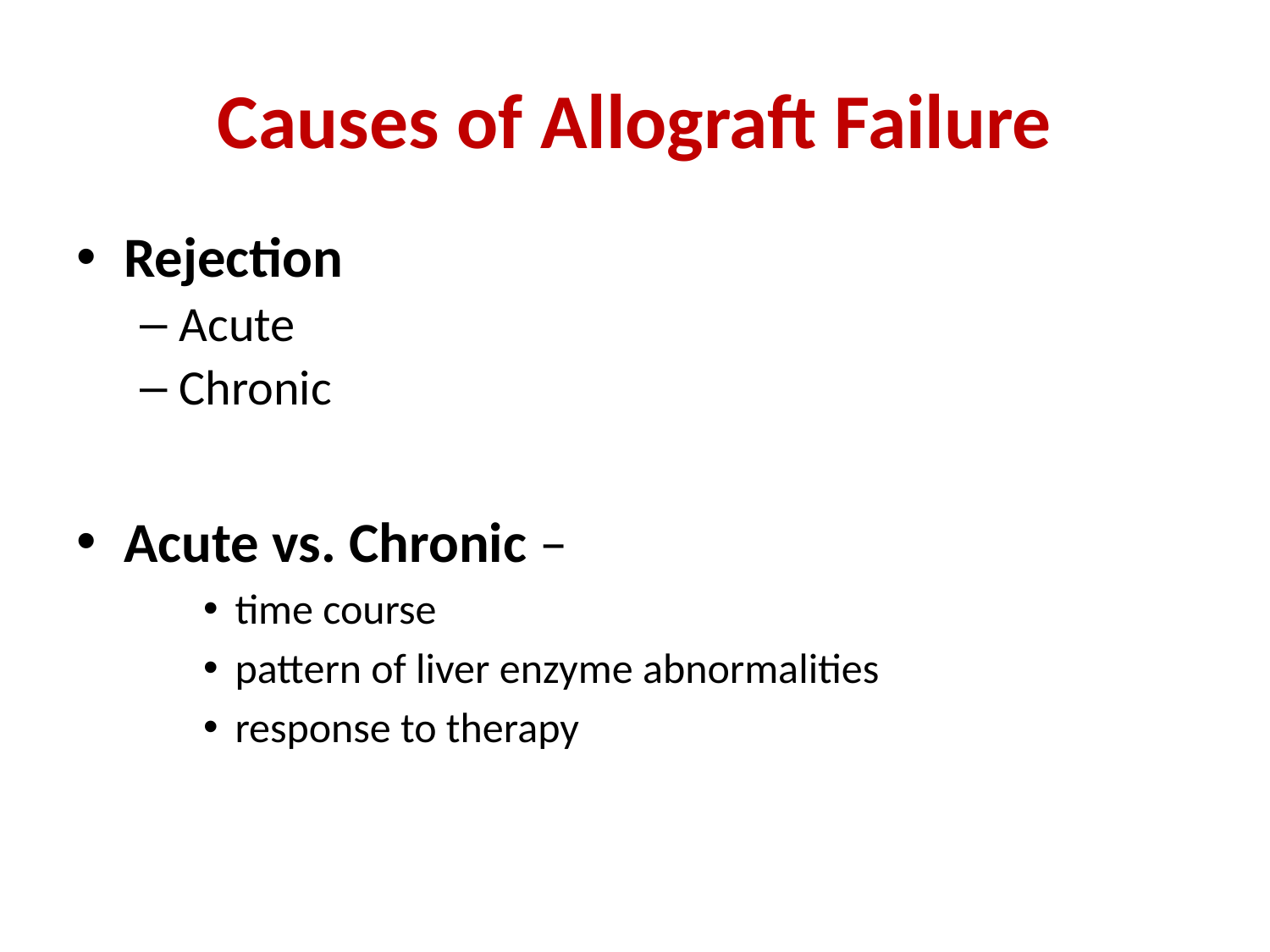

# Causes of Allograft Failure
Rejection
Acute
Chronic

Acute vs. Chronic –
time course
pattern of liver enzyme abnormalities
response to therapy